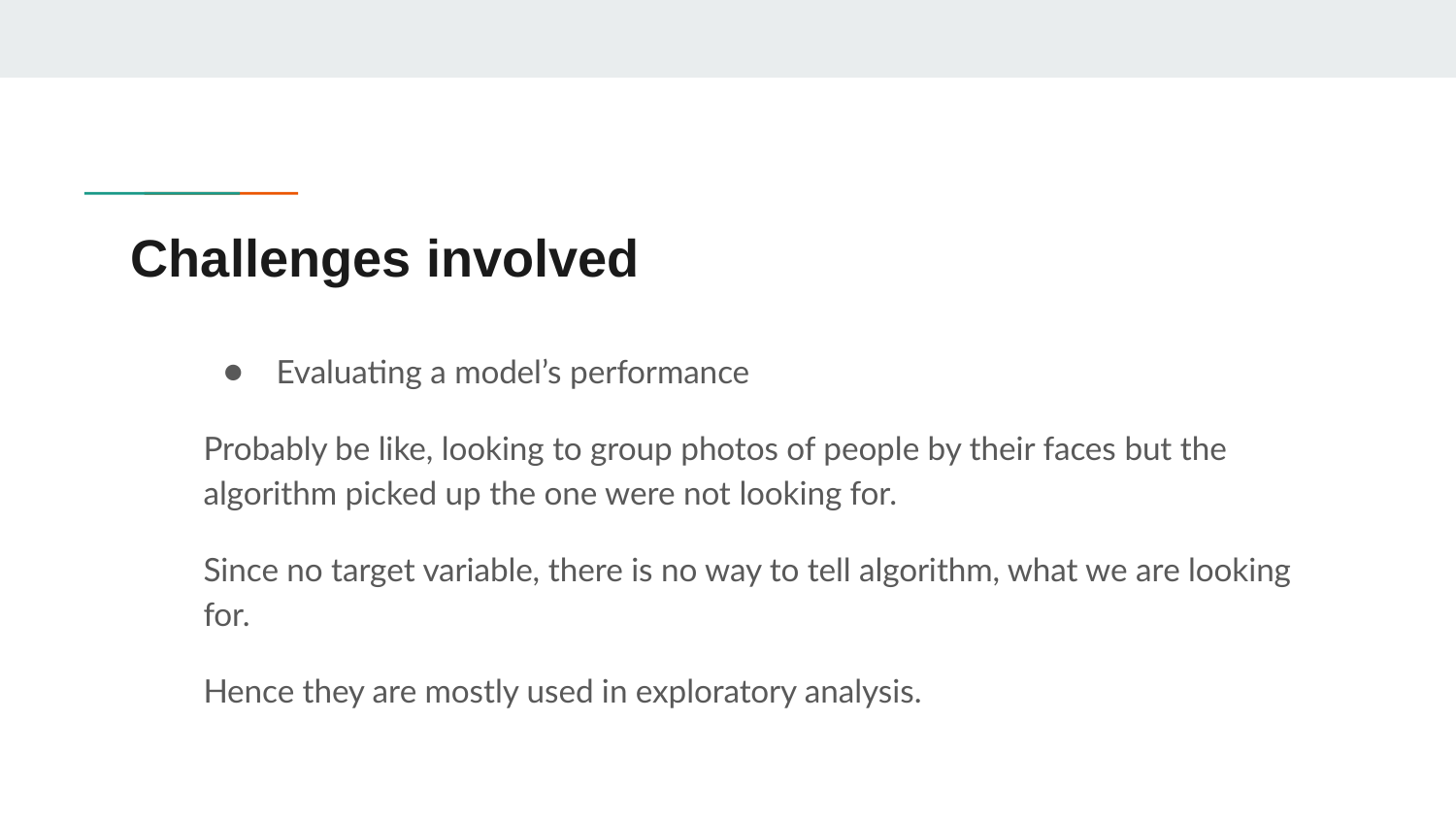

# Challenges involved
Evaluating a model’s performance
Probably be like, looking to group photos of people by their faces but the algorithm picked up the one were not looking for.
Since no target variable, there is no way to tell algorithm, what we are looking for.
Hence they are mostly used in exploratory analysis.